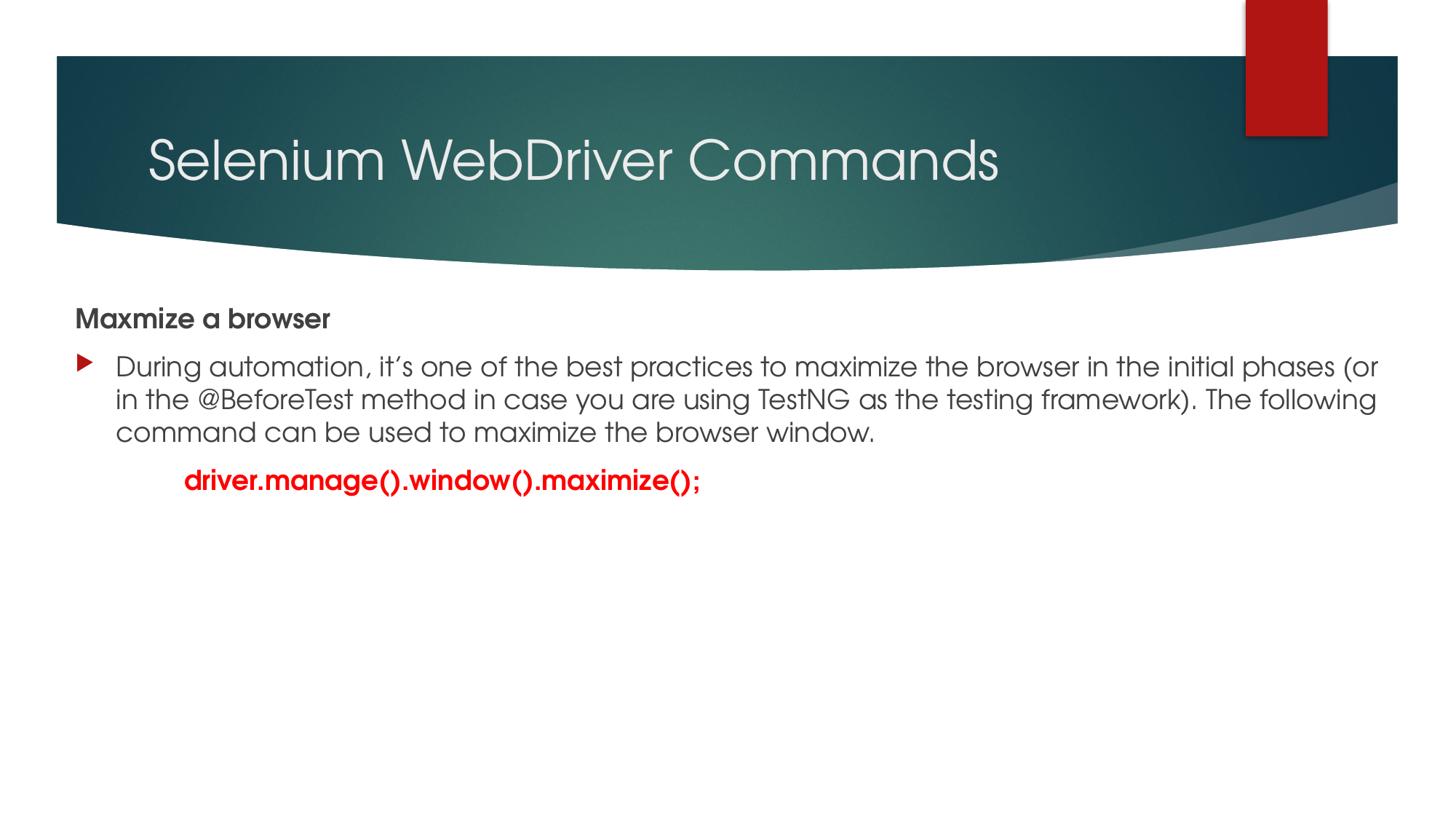

# Selenium WebDriver Commands
Maxmize a browser
During automation, it’s one of the best practices to maximize the browser in the initial phases (or in the @BeforeTest method in case you are using TestNG as the testing framework). The following command can be used to maximize the browser window.
	driver.manage().window().maximize();